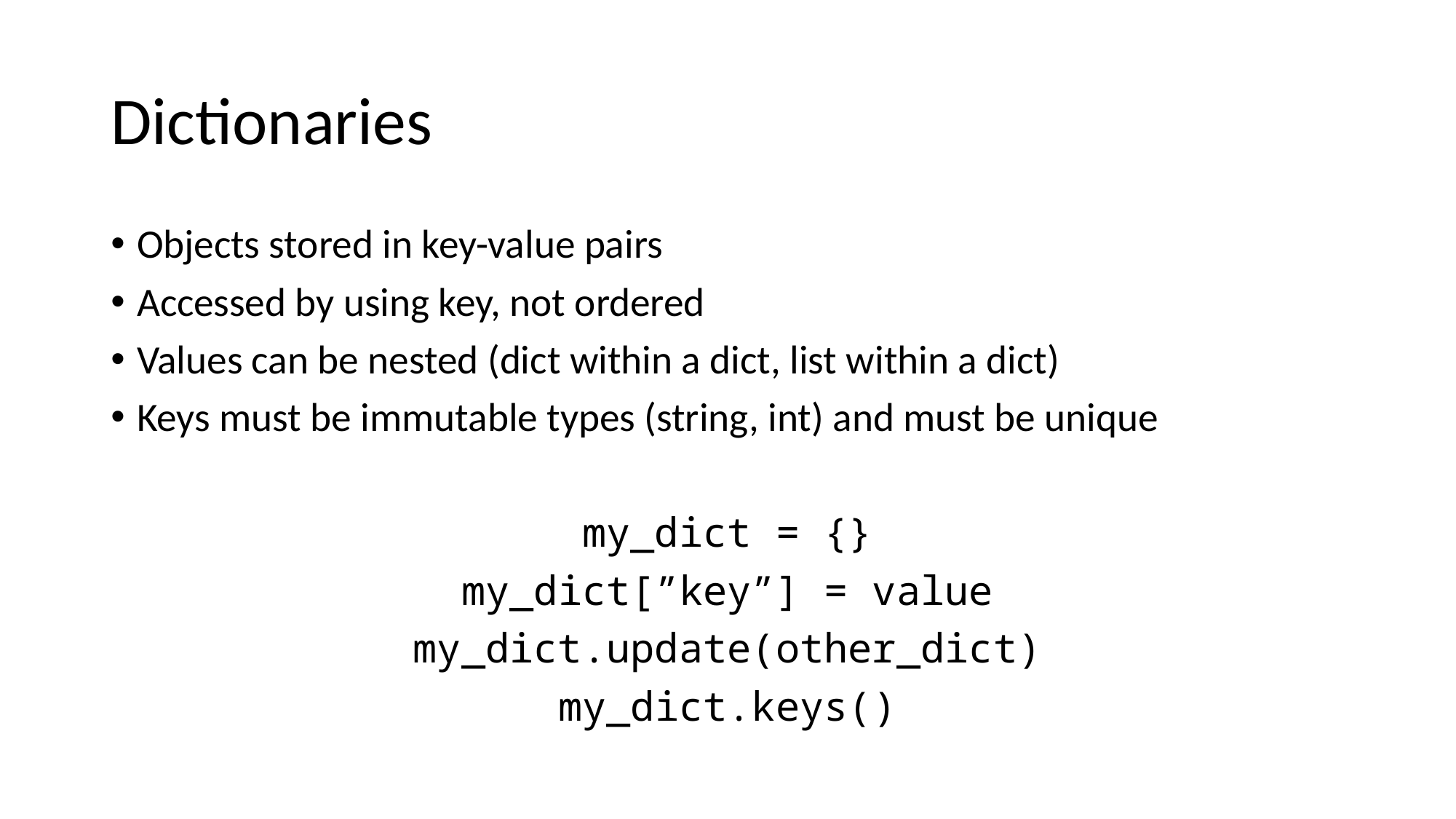

# Dictionaries
Objects stored in key-value pairs
Accessed by using key, not ordered
Values can be nested (dict within a dict, list within a dict)
Keys must be immutable types (string, int) and must be unique

my_dict = {}
my_dict[”key”] = value
my_dict.update(other_dict)
my_dict.keys()